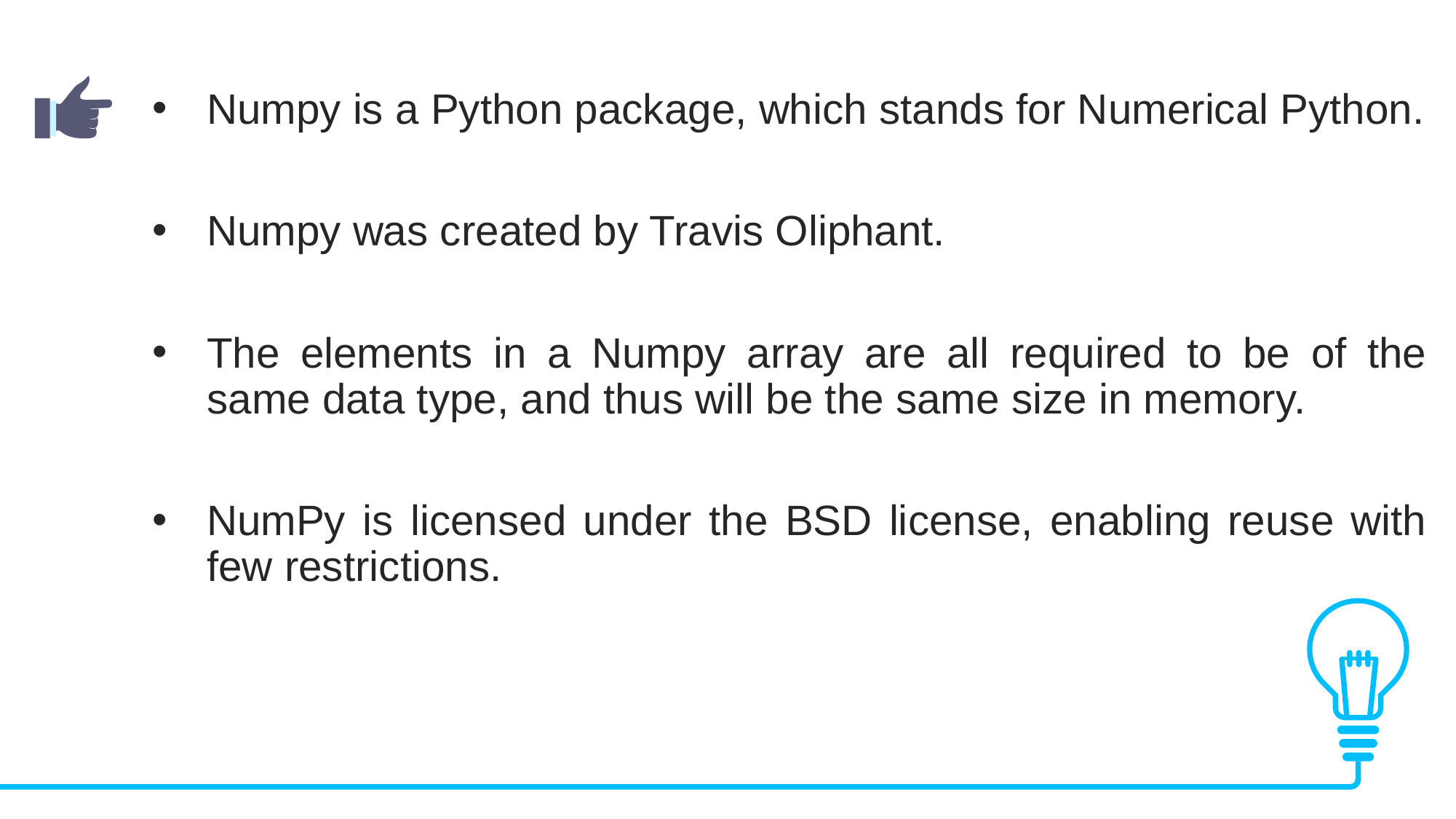

Numpy is a Python package, which stands for Numerical Python.

Numpy was created by Travis Oliphant.

The elements in a Numpy array are all required to be of the same data type, and thus will be the same size in memory.

NumPy is licensed under the BSD license, enabling reuse with few restrictions.